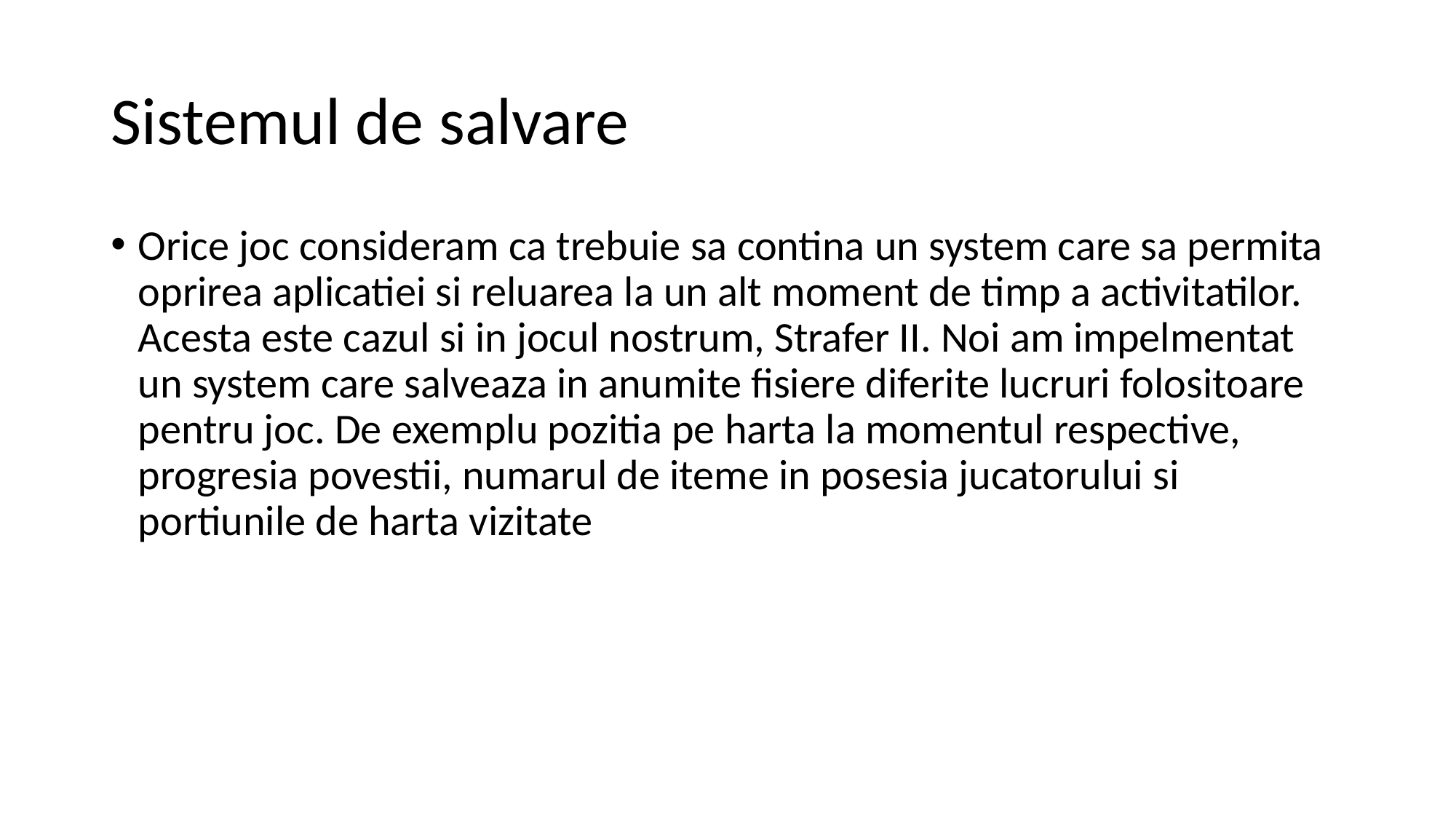

# Sistemul de salvare
Orice joc consideram ca trebuie sa contina un system care sa permita oprirea aplicatiei si reluarea la un alt moment de timp a activitatilor. Acesta este cazul si in jocul nostrum, Strafer II. Noi am impelmentat un system care salveaza in anumite fisiere diferite lucruri folositoare pentru joc. De exemplu pozitia pe harta la momentul respective, progresia povestii, numarul de iteme in posesia jucatorului si portiunile de harta vizitate